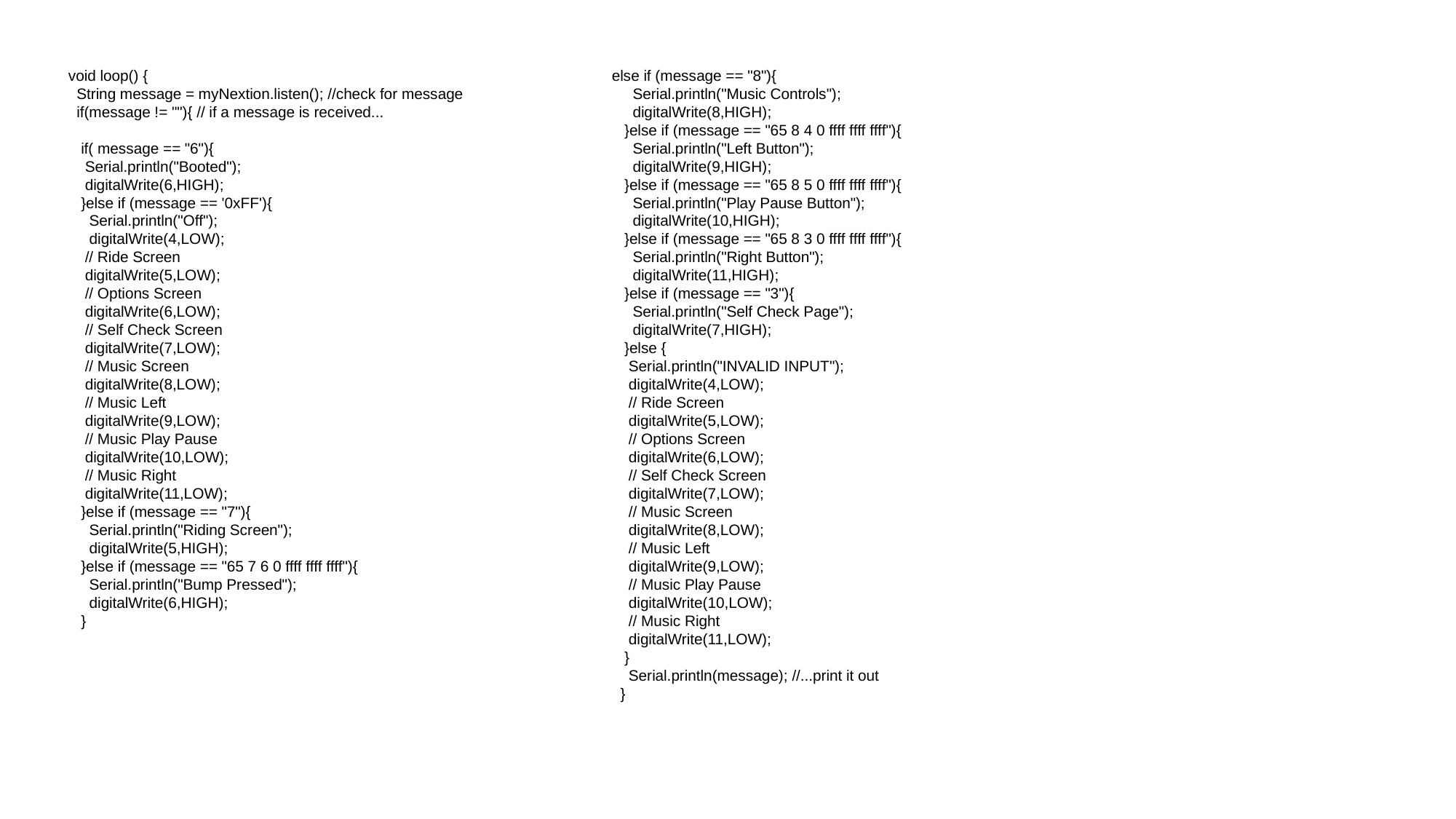

void loop() {
  String message = myNextion.listen(); //check for message
  if(message != ""){ // if a message is received...

   if( message == "6"){
    Serial.println("Booted");
    digitalWrite(6,HIGH);
   }else if (message == '0xFF'){
     Serial.println("Off");
     digitalWrite(4,LOW);
    // Ride Screen
    digitalWrite(5,LOW);
    // Options Screen
    digitalWrite(6,LOW);
    // Self Check Screen
    digitalWrite(7,LOW);
    // Music Screen
    digitalWrite(8,LOW);
    // Music Left
    digitalWrite(9,LOW);
    // Music Play Pause
    digitalWrite(10,LOW);
    // Music Right
    digitalWrite(11,LOW);
   }else if (message == "7"){
     Serial.println("Riding Screen");
     digitalWrite(5,HIGH);
   }else if (message == "65 7 6 0 ffff ffff ffff"){
     Serial.println("Bump Pressed");
     digitalWrite(6,HIGH);
   }
else if (message == "8"){
     Serial.println("Music Controls");
     digitalWrite(8,HIGH);
   }else if (message == "65 8 4 0 ffff ffff ffff"){
     Serial.println("Left Button");
     digitalWrite(9,HIGH);
   }else if (message == "65 8 5 0 ffff ffff ffff"){
     Serial.println("Play Pause Button");
     digitalWrite(10,HIGH);
   }else if (message == "65 8 3 0 ffff ffff ffff"){
     Serial.println("Right Button");
     digitalWrite(11,HIGH);
   }else if (message == "3"){
     Serial.println("Self Check Page");
     digitalWrite(7,HIGH);
   }else {
    Serial.println("INVALID INPUT");
    digitalWrite(4,LOW);
    // Ride Screen
    digitalWrite(5,LOW);
    // Options Screen
    digitalWrite(6,LOW);
    // Self Check Screen
    digitalWrite(7,LOW);
    // Music Screen
    digitalWrite(8,LOW);
    // Music Left
    digitalWrite(9,LOW);
    // Music Play Pause
    digitalWrite(10,LOW);
    // Music Right
    digitalWrite(11,LOW);
   }
    Serial.println(message); //...print it out
  }